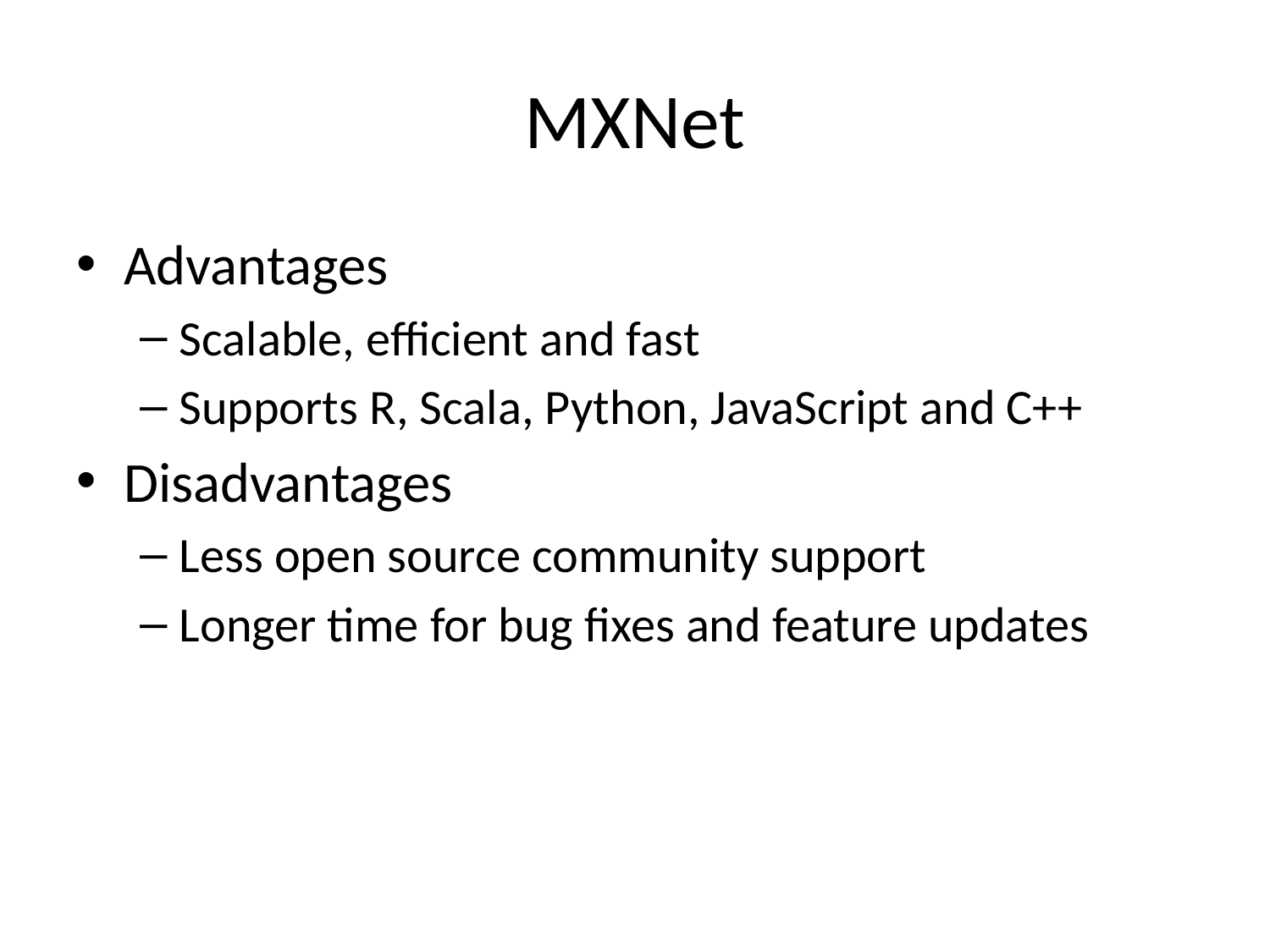

# MXNet
Advantages
Scalable, efficient and fast
Supports R, Scala, Python, JavaScript and C++
Disadvantages
Less open source community support
Longer time for bug fixes and feature updates